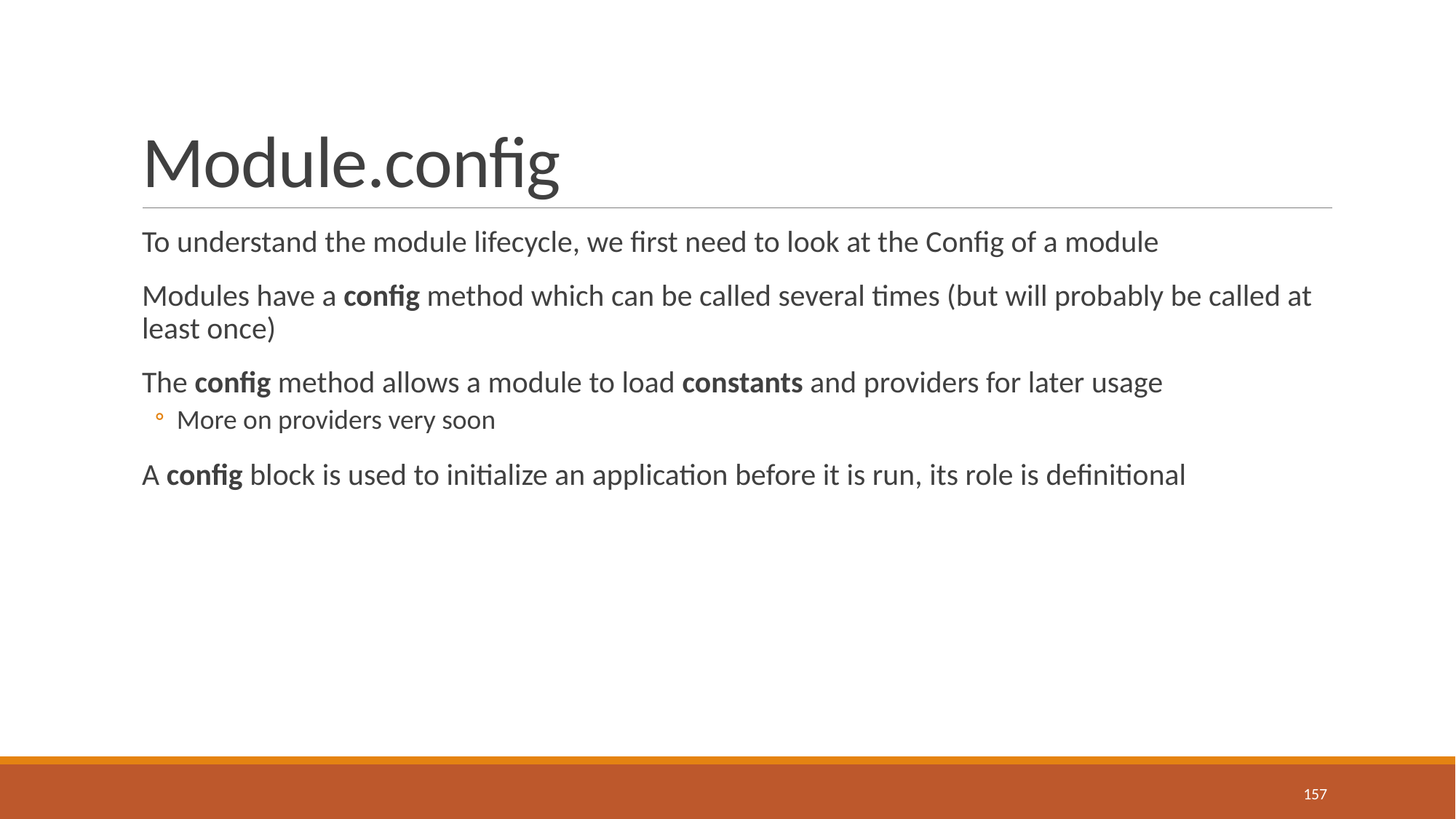

# Module.config
To understand the module lifecycle, we first need to look at the Config of a module
Modules have a config method which can be called several times (but will probably be called at least once)
The config method allows a module to load constants and providers for later usage
More on providers very soon
A config block is used to initialize an application before it is run, its role is definitional

157